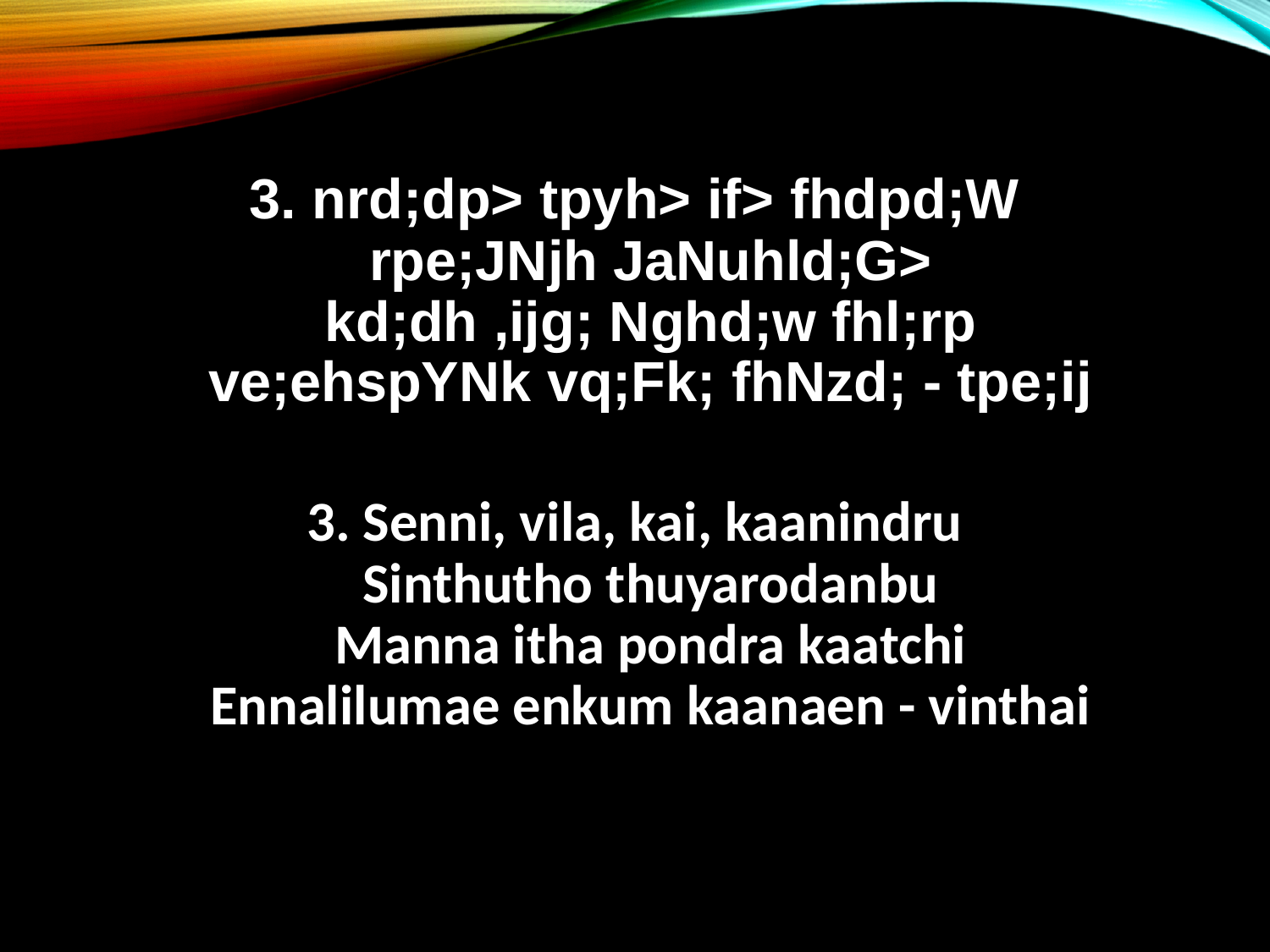

3. nrd;dp> tpyh> if> fhdpd;W
rpe;JNjh JaNuhld;G>
kd;dh ,ijg; Nghd;w fhl;rp
ve;ehspYNk vq;Fk; fhNzd; - tpe;ij
3. Senni, vila, kai, kaanindru
Sinthutho thuyarodanbu
Manna itha pondra kaatchi
Ennalilumae enkum kaanaen - vinthai